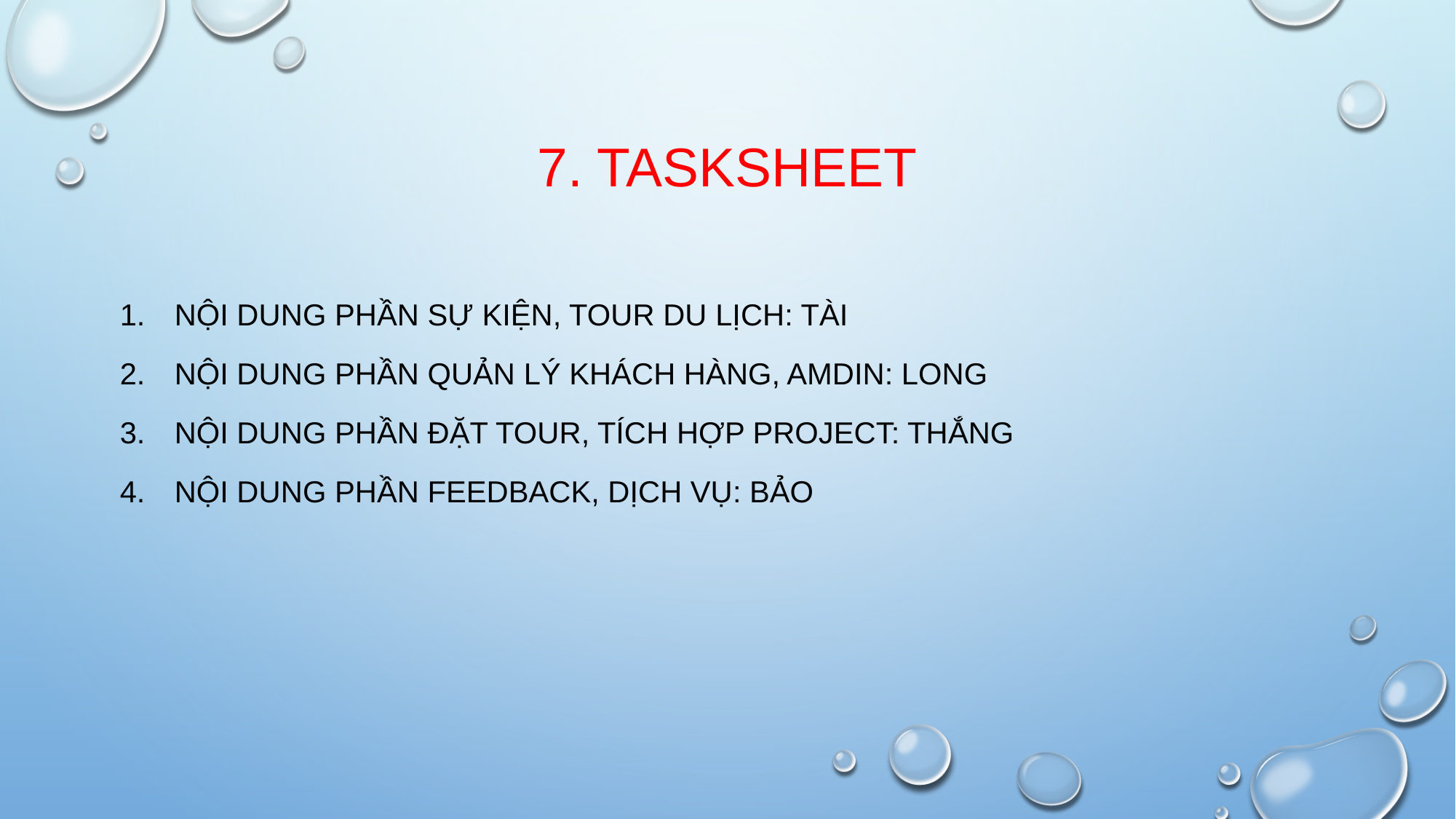

# 7. TASKSHEET
NỘI DUNG PHẦN SỰ KIỆN, TOUR DU LỊCH: TÀI
NỘI DUNG PHẦN QUẢN LÝ KHÁCH HÀNG, AMDIN: LONG
NỘI DUNG PHẦN ĐẶT TOUR, TÍCH HỢP PROJECT: THẮNG
NỘI DUNG PHẦN FEEDBACK, DỊCH VỤ: BẢO